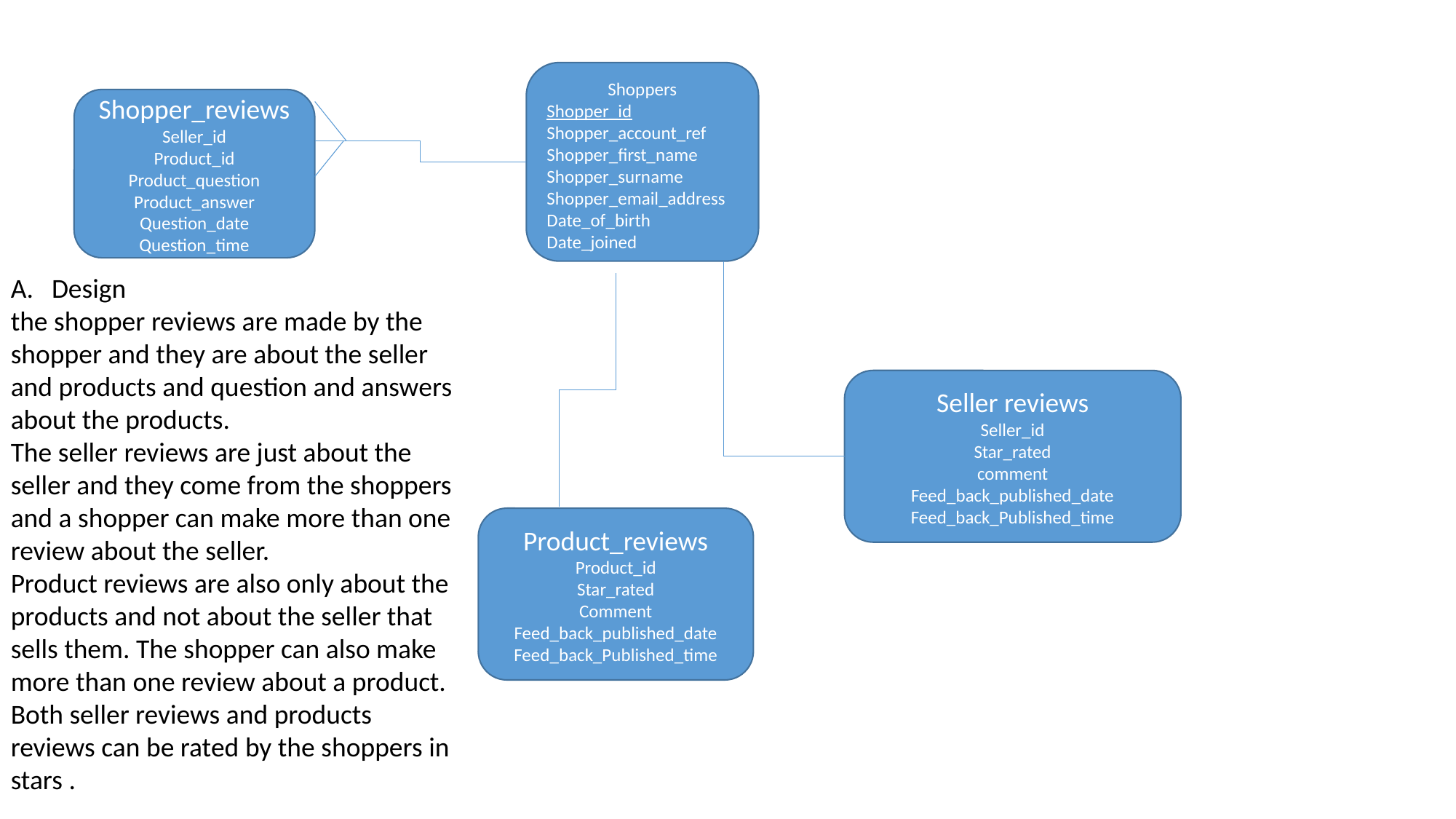

Shoppers
Shopper_id
Shopper_account_ref
Shopper_first_name
Shopper_surname
Shopper_email_address
Date_of_birth
Date_joined

Shopper_reviews
Seller_id
Product_id
Product_question
Product_answer
Question_date
Question_time
Seller reviews
Seller_id
Star_rated
comment
Feed_back_published_date
Feed_back_Published_time
Product_reviews
Product_id
Star_rated
Comment
Feed_back_published_date
Feed_back_Published_time
Design
the shopper reviews are made by the shopper and they are about the seller and products and question and answers about the products.
The seller reviews are just about the seller and they come from the shoppers and a shopper can make more than one review about the seller.
Product reviews are also only about the products and not about the seller that sells them. The shopper can also make more than one review about a product.
Both seller reviews and products reviews can be rated by the shoppers in stars .